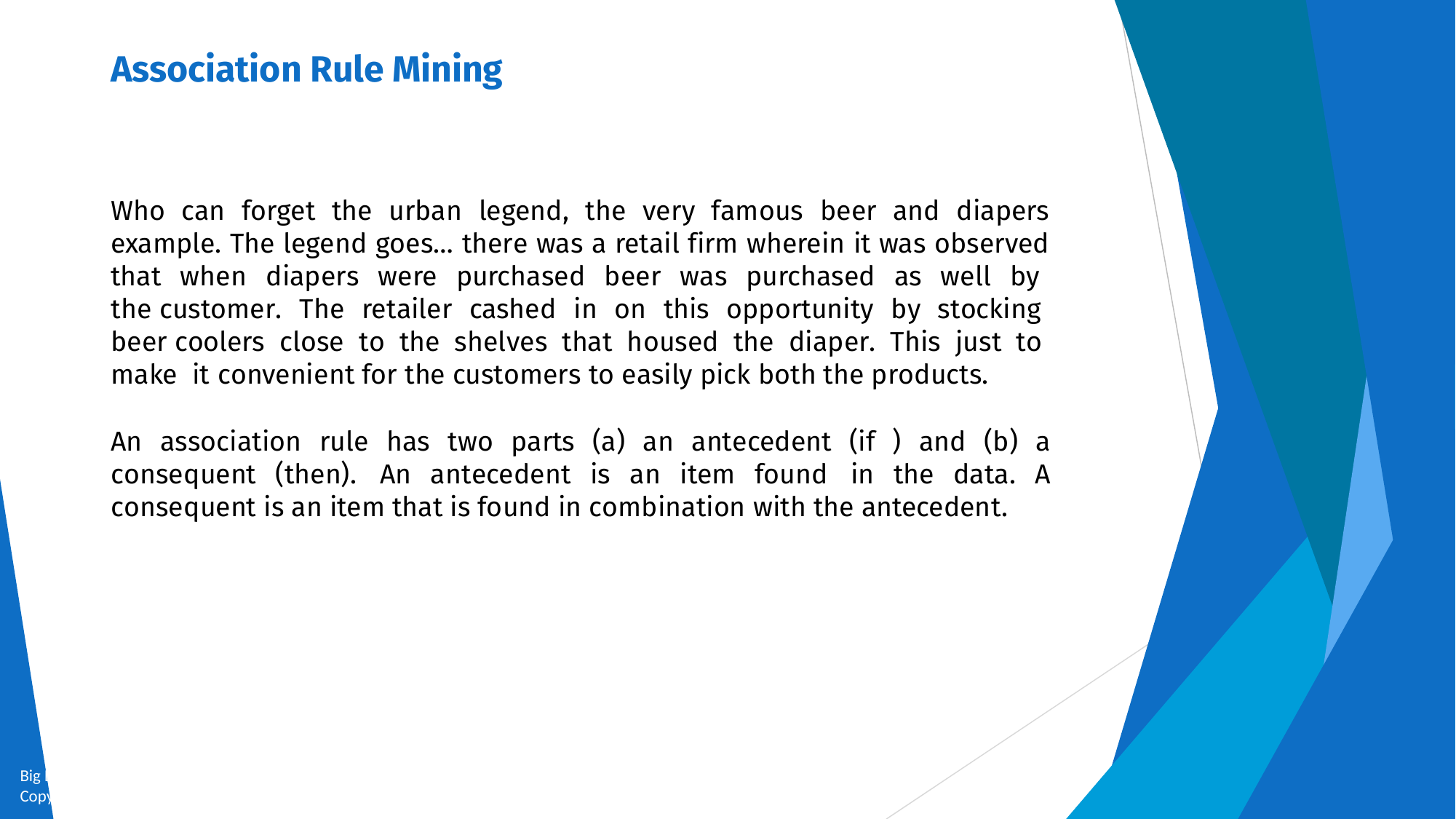

# Association Rule Mining
Who  can  forget  the  urban  legend,  the  very  famous  beer  and  diapers example. The legend goes… there was a retail firm wherein it was observed that  when  diapers  were  purchased  beer  was  purchased  as  well  by  the customer.  The  retailer  cashed  in  on  this  opportunity  by  stocking  beer coolers  close  to  the  shelves  that  housed  the  diaper.  This  just  to  make  it convenient for the customers to easily pick both the products.

An  association  rule  has  two  parts  (a)  an  antecedent  (if  )  and  (b)  a consequent  (then).   An  antecedent  is  an  item  found   in  the  data.  A consequent is an item that is found in combination with the antecedent.
Big Data and Analytics by Seema Acharya and Subhashini Chellappan
Copyright 2015, WILEY INDIA PVT. LTD.